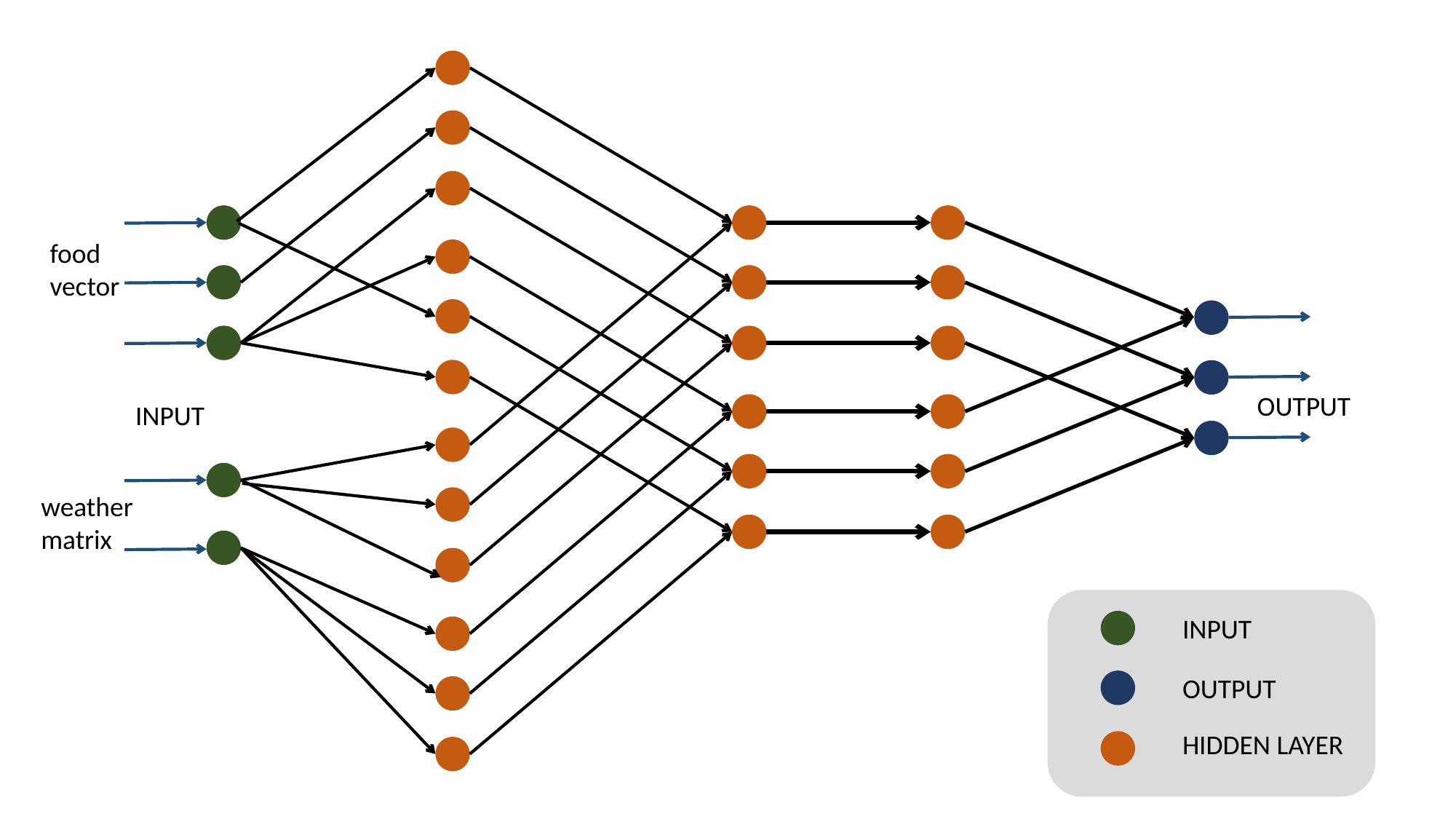

food
vector

OUTPUT
INPUT

weather
matrix

INPUT

OUTPUT

HIDDEN LAYER